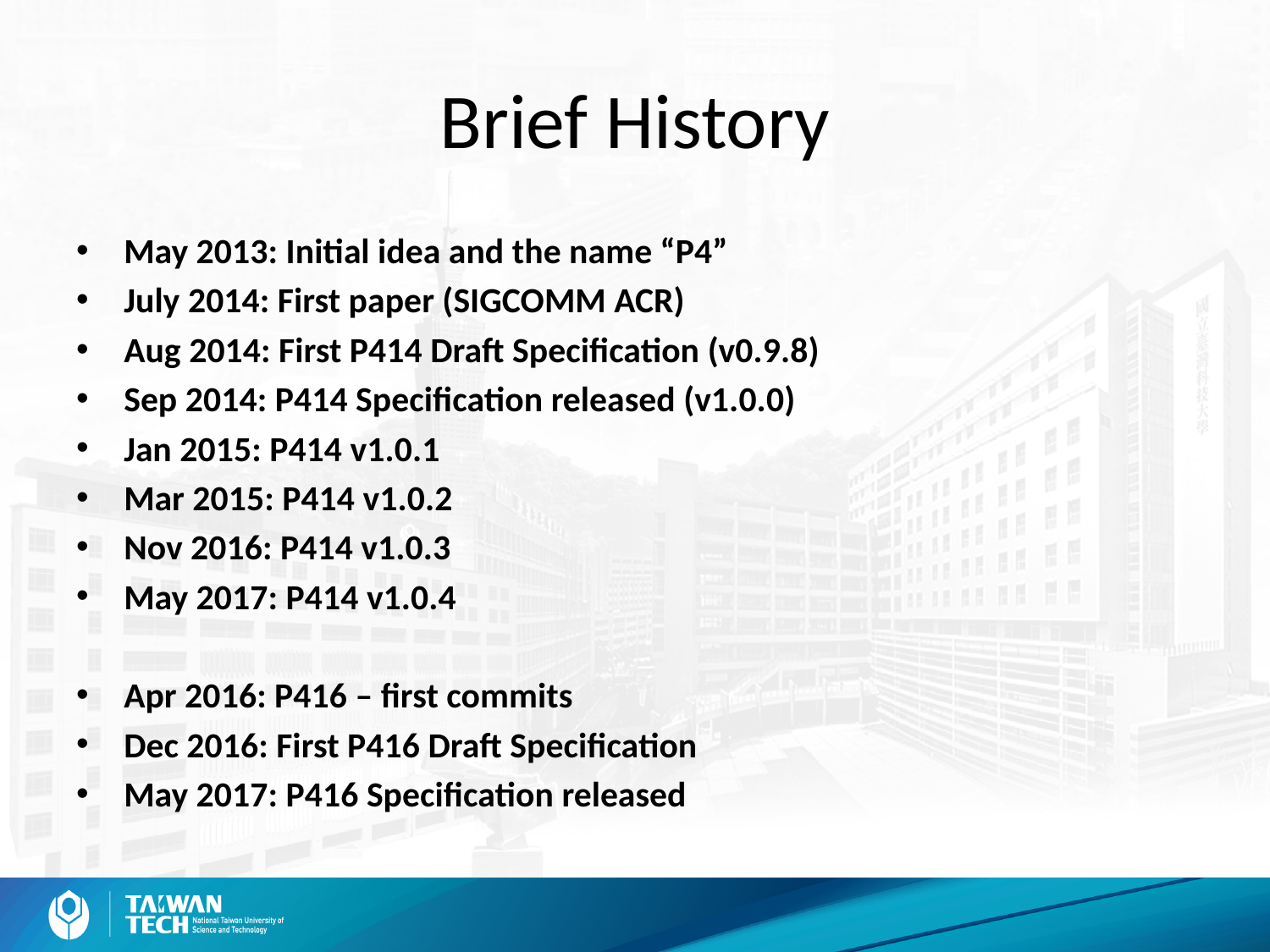

# Brief History
May 2013: Initial idea and the name “P4”
July 2014: First paper (SIGCOMM ACR)
Aug 2014: First P414 Draft Specification (v0.9.8)
Sep 2014: P414 Specification released (v1.0.0)
Jan 2015: P414 v1.0.1
Mar 2015: P414 v1.0.2
Nov 2016: P414 v1.0.3
May 2017: P414 v1.0.4

Apr 2016: P416 – first commits
Dec 2016: First P416 Draft Specification
May 2017: P416 Specification released